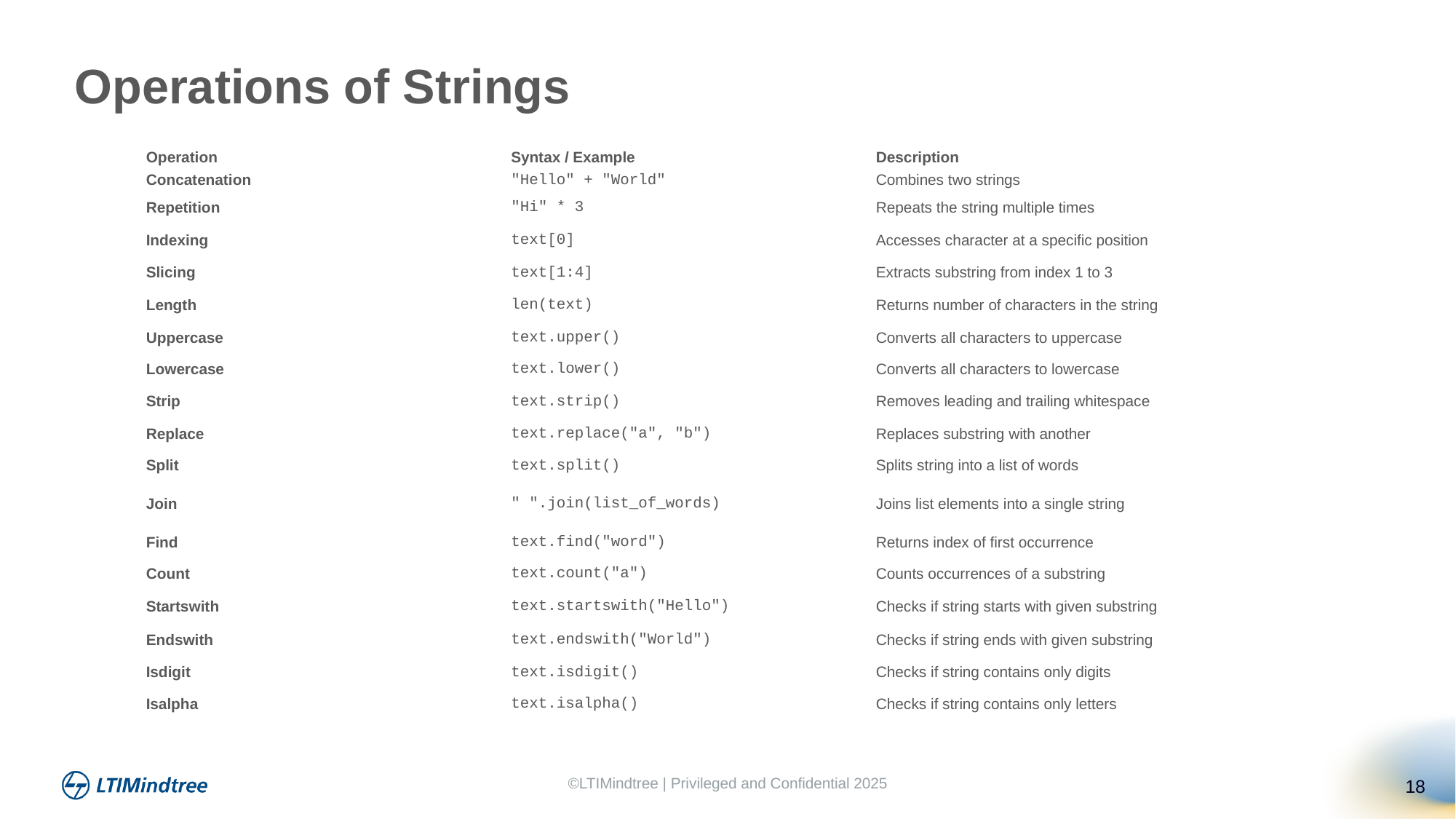

Operations of Strings
| Operation | Syntax / Example | Description |
| --- | --- | --- |
| Concatenation | "Hello" + "World" | Combines two strings |
| Repetition | "Hi" \* 3 | Repeats the string multiple times |
| Indexing | text[0] | Accesses character at a specific position |
| Slicing | text[1:4] | Extracts substring from index 1 to 3 |
| Length | len(text) | Returns number of characters in the string |
| Uppercase | text.upper() | Converts all characters to uppercase |
| Lowercase | text.lower() | Converts all characters to lowercase |
| Strip | text.strip() | Removes leading and trailing whitespace |
| Replace | text.replace("a", "b") | Replaces substring with another |
| Split | text.split() | Splits string into a list of words |
| Join | " ".join(list\_of\_words) | Joins list elements into a single string |
| Find | text.find("word") | Returns index of first occurrence |
| Count | text.count("a") | Counts occurrences of a substring |
| Startswith | text.startswith("Hello") | Checks if string starts with given substring |
| Endswith | text.endswith("World") | Checks if string ends with given substring |
| Isdigit | text.isdigit() | Checks if string contains only digits |
| Isalpha | text.isalpha() | Checks if string contains only letters |